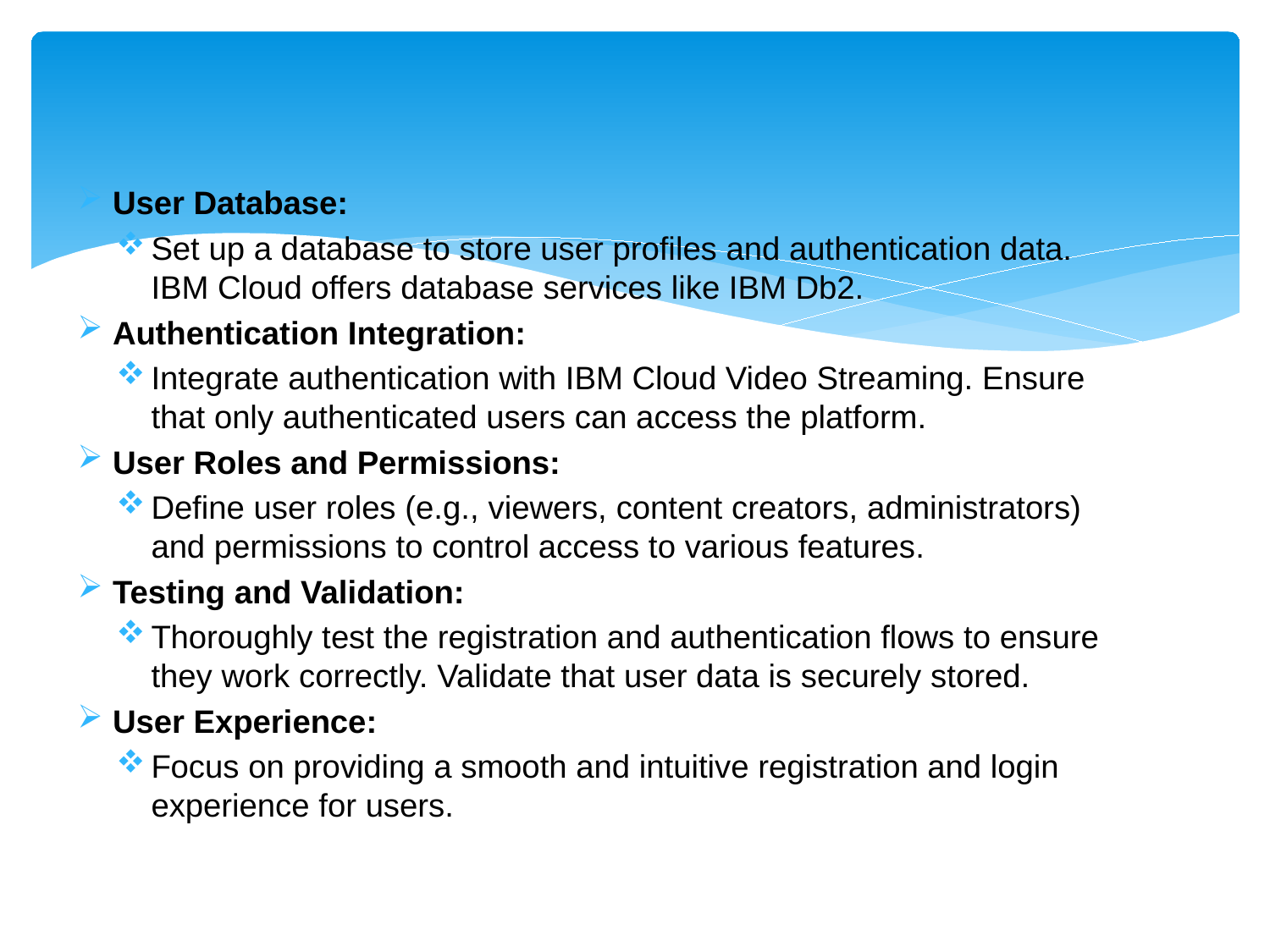

#
User Database:
Set up a database to store user profiles and authentication data. IBM Cloud offers database services like IBM Db2.
Authentication Integration:
Integrate authentication with IBM Cloud Video Streaming. Ensure that only authenticated users can access the platform.
User Roles and Permissions:
Define user roles (e.g., viewers, content creators, administrators) and permissions to control access to various features.
Testing and Validation:
Thoroughly test the registration and authentication flows to ensure they work correctly. Validate that user data is securely stored.
User Experience:
Focus on providing a smooth and intuitive registration and login experience for users.